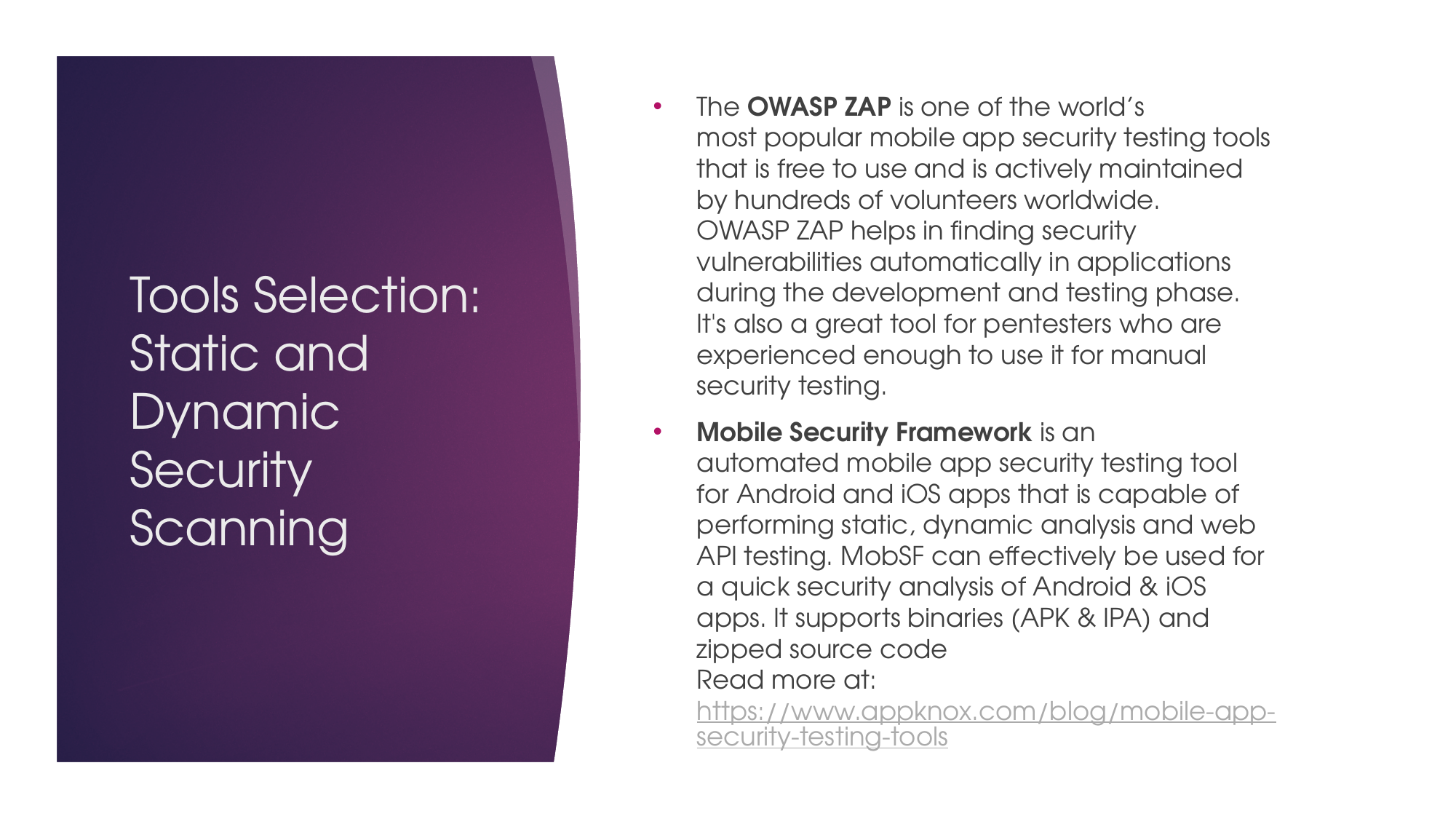

The OWASP ZAP is one of the world’s most popular mobile app security testing tools that is free to use and is actively maintained by hundreds of volunteers worldwide. OWASP ZAP helps in finding security vulnerabilities automatically in applications during the development and testing phase. It's also a great tool for pentesters who are experienced enough to use it for manual security testing.
Mobile Security Framework is an automated mobile app security testing tool for Android and iOS apps that is capable of performing static, dynamic analysis and web API testing. MobSF can effectively be used for a quick security analysis of Android & iOS apps. It supports binaries (APK & IPA) and zipped source code
Read more at: https://www.appknox.com/blog/mobile-app-security-testing-tools
Tools Selection: Static and Dynamic Security Scanning